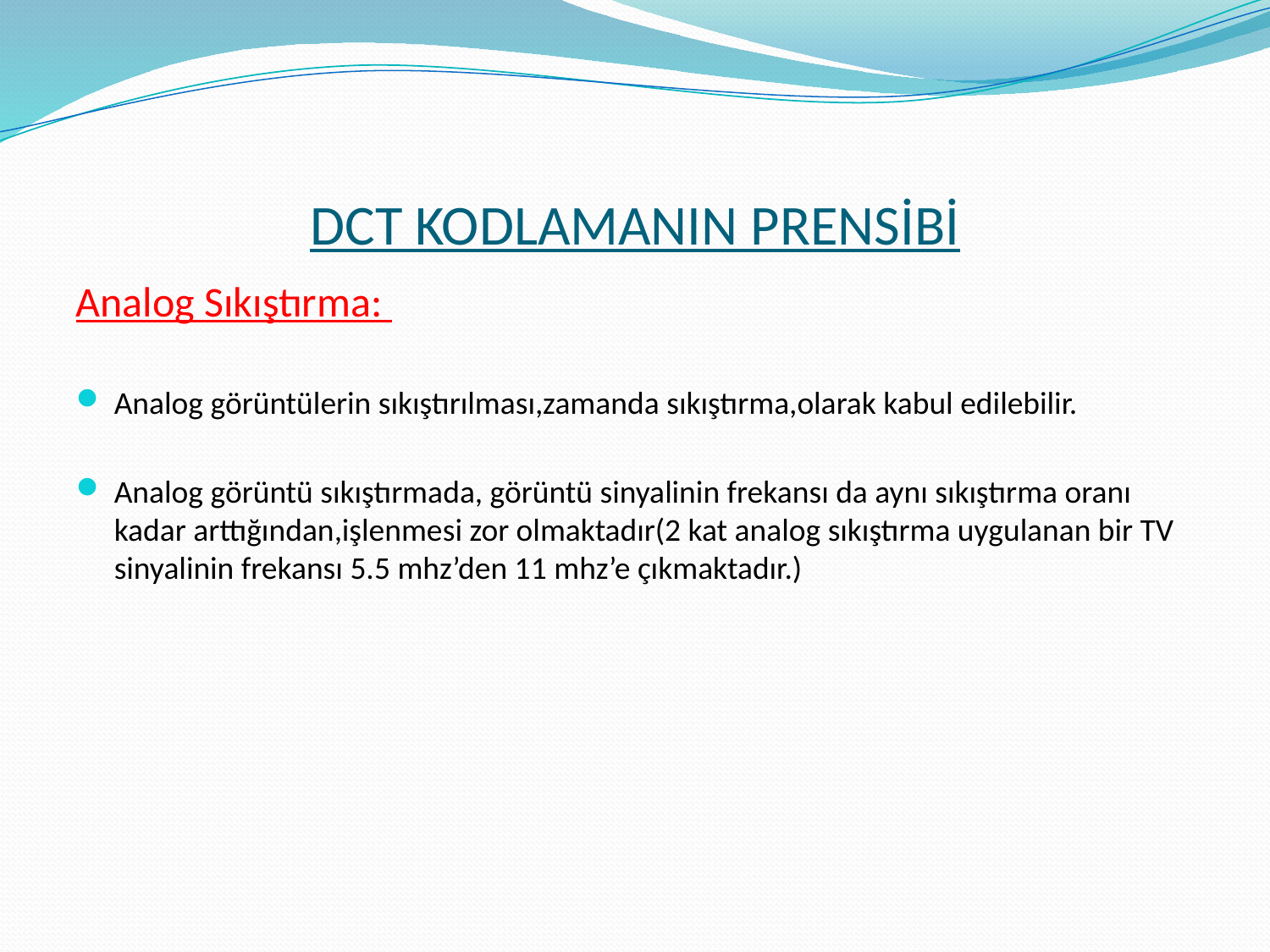

# DCT KODLAMANIN PRENSİBİ
Analog Sıkıştırma:
Analog görüntülerin sıkıştırılması,zamanda sıkıştırma,olarak kabul edilebilir.

Analog görüntü sıkıştırmada, görüntü sinyalinin frekansı da aynı sıkıştırma oranı kadar arttığından,işlenmesi zor olmaktadır(2 kat analog sıkıştırma uygulanan bir TV sinyalinin frekansı 5.5 mhz’den 11 mhz’e çıkmaktadır.)